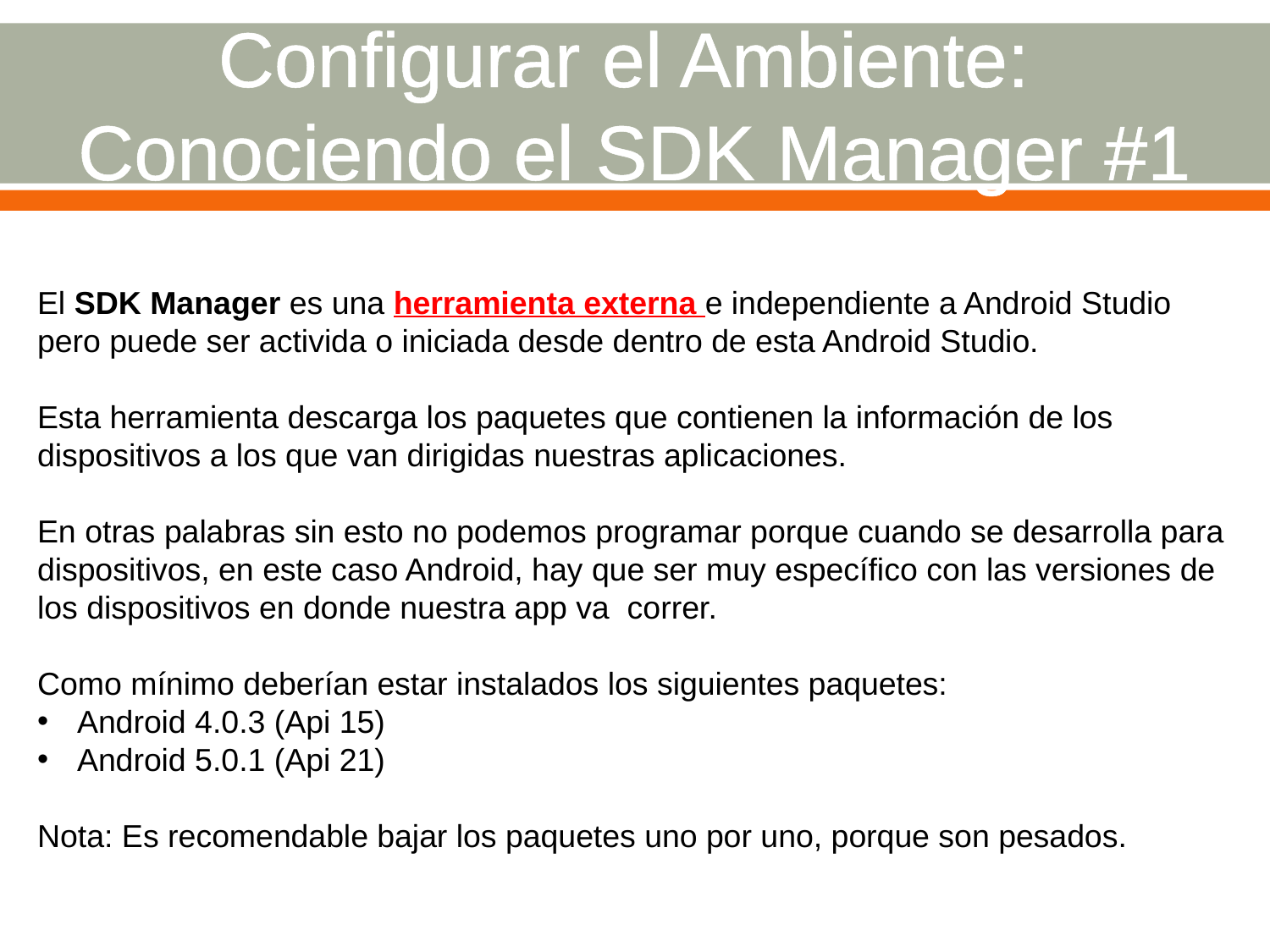

# Configurar el Ambiente: Conociendo el SDK Manager #1
El SDK Manager es una herramienta externa e independiente a Android Studio pero puede ser activida o iniciada desde dentro de esta Android Studio.

Esta herramienta descarga los paquetes que contienen la información de los dispositivos a los que van dirigidas nuestras aplicaciones.

En otras palabras sin esto no podemos programar porque cuando se desarrolla para dispositivos, en este caso Android, hay que ser muy específico con las versiones de los dispositivos en donde nuestra app va  correr.

Como mínimo deberían estar instalados los siguientes paquetes:
Android 4.0.3 (Api 15)
Android 5.0.1 (Api 21)

Nota: Es recomendable bajar los paquetes uno por uno, porque son pesados.